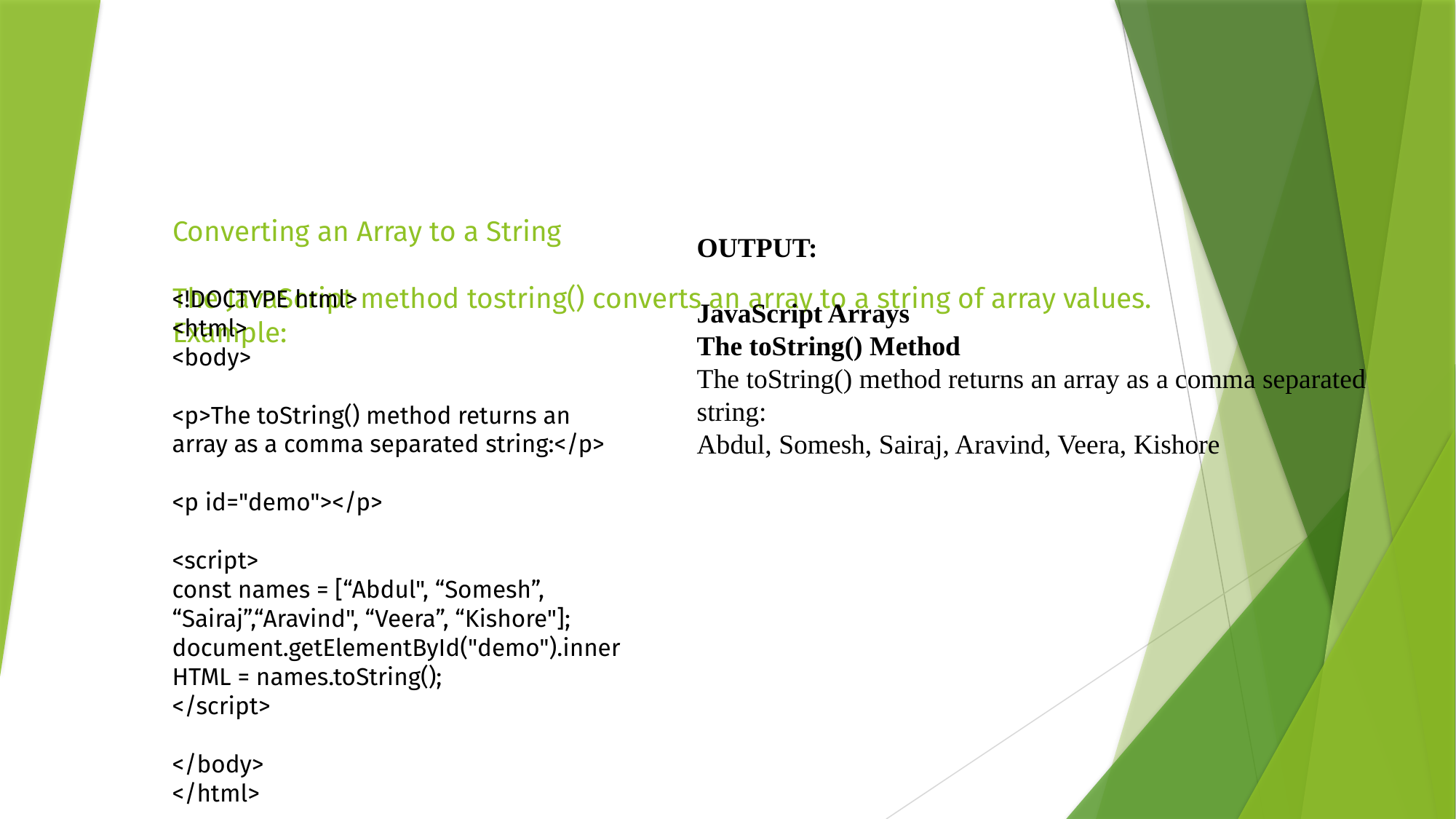

# Converting an Array to a String The JavaScript method tostring() converts an array to a string of array values. Example:
OUTPUT:

JavaScript Arrays
The toString() Method
The toString() method returns an array as a comma separated string:
Abdul, Somesh, Sairaj, Aravind, Veera, Kishore
<!DOCTYPE html>
<html>
<body>

<p>The toString() method returns an array as a comma separated string:</p>

<p id="demo"></p>

<script>
const names = [“Abdul", “Somesh”, “Sairaj”,“Aravind", “Veera”, “Kishore"];
document.getElementById("demo").innerHTML = names.toString();
</script>

</body>
</html>